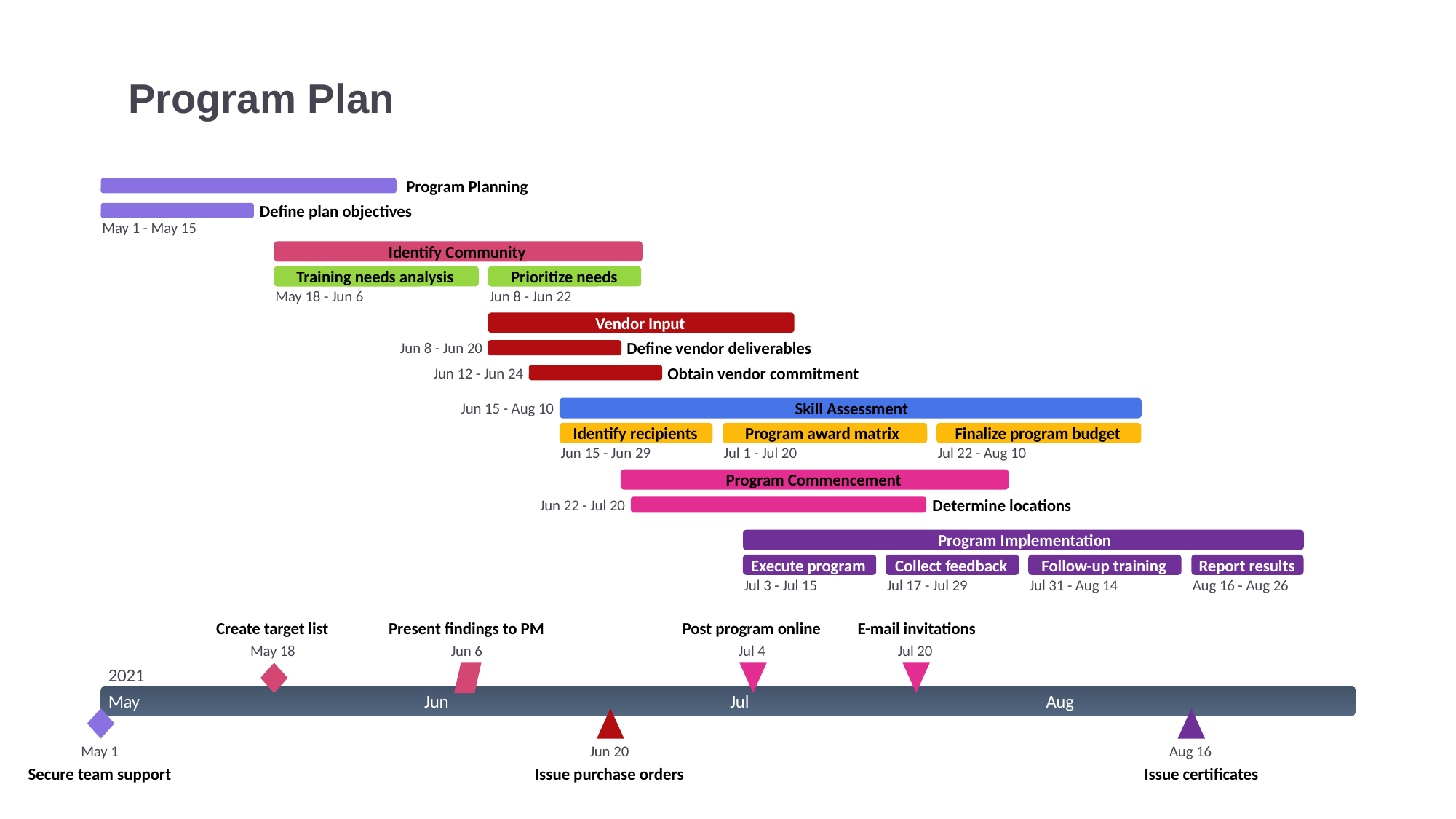

Program Plan
20 days
 Program Planning

May 1 - May 29
10 days
Define plan objectives

May 1 - May 15
26 days

Identify Community

May 18 - Jun 22
14 days
11 days

Training needs analysis

Prioritize needs

May 18 - Jun 6
Jun 8 - Jun 22
22 days

Vendor Input

Jun 8 - Jul 7
9 days
Define vendor deliverables
Jun 8 - Jun 20

9 days
Obtain vendor commitment
Jun 12 - Jun 24

41 days

 Skill Assessment
Jun 15 - Aug 10

11 days
14 days
14 days

Identify recipients

Program award matrix

Finalize program budget

Jun 15 - Jun 29
Jul 1 - Jul 20
Jul 22 - Aug 10
28 days

Program Commencement

Jun 21 - Jul 28
21 days
Determine locations
Jun 22 - Jul 20

39 days

 Program Implementation

Jul 3 - Aug 26
9 days
9 days
10 days
9 days

Execute program

Collect feedback

Follow-up training

Report results

Jul 3 - Jul 15
Jul 17 - Jul 29
Jul 31 - Aug 14
Aug 16 - Aug 26
Create target list
Present findings to PM
Post program online
 E-mail invitations
May 18
Jun 6
Jul 4
Jul 20

2021
2021
2021

May
Jun
Jul
Aug

Today
May 1
Jun 20
Aug 16
Secure team support
Issue purchase orders
      Issue certificates